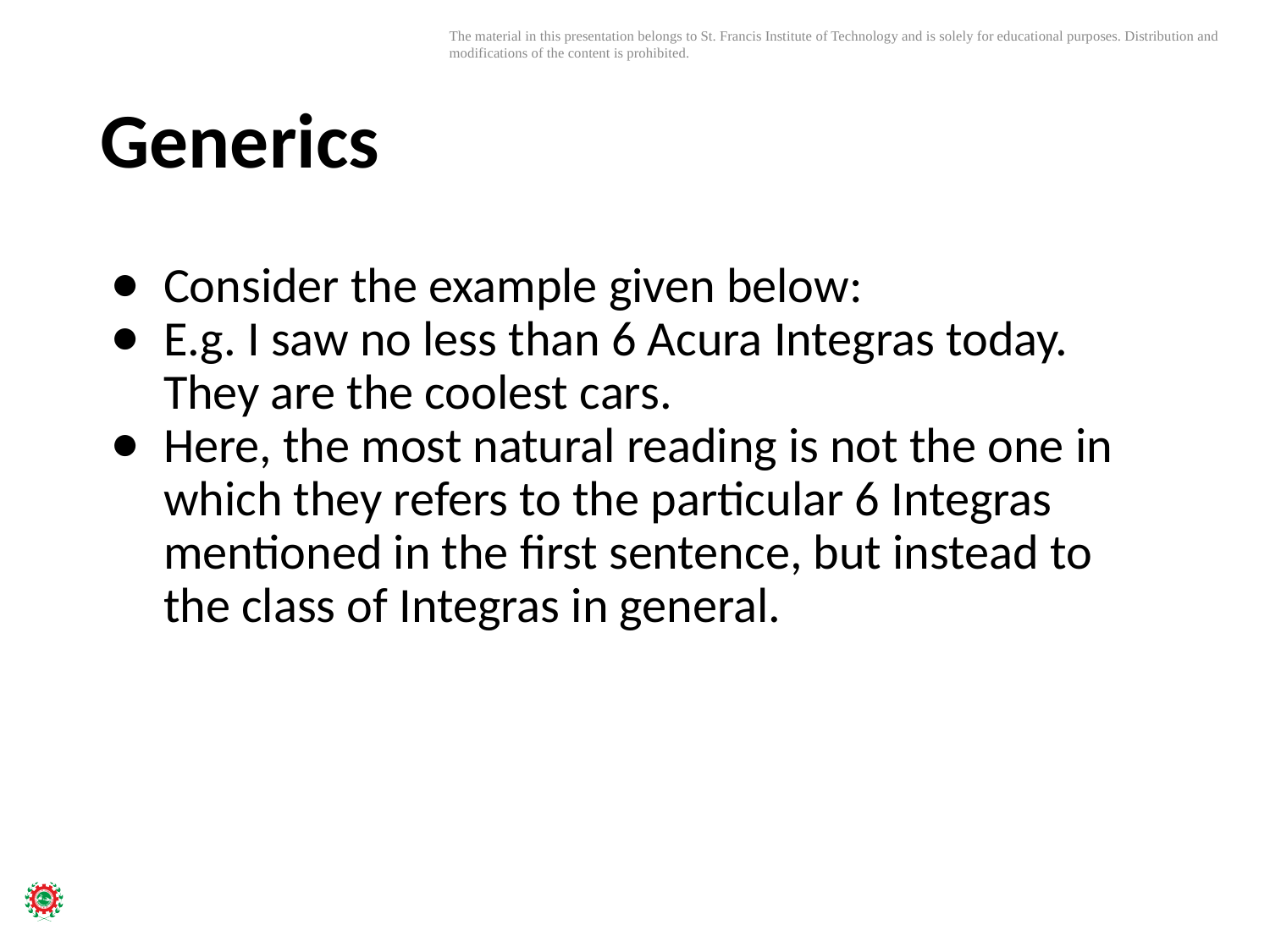

# Generics
Consider the example given below:
E.g. I saw no less than 6 Acura Integras today. They are the coolest cars.
Here, the most natural reading is not the one in which they refers to the particular 6 Integras mentioned in the ﬁrst sentence, but instead to the class of Integras in general.